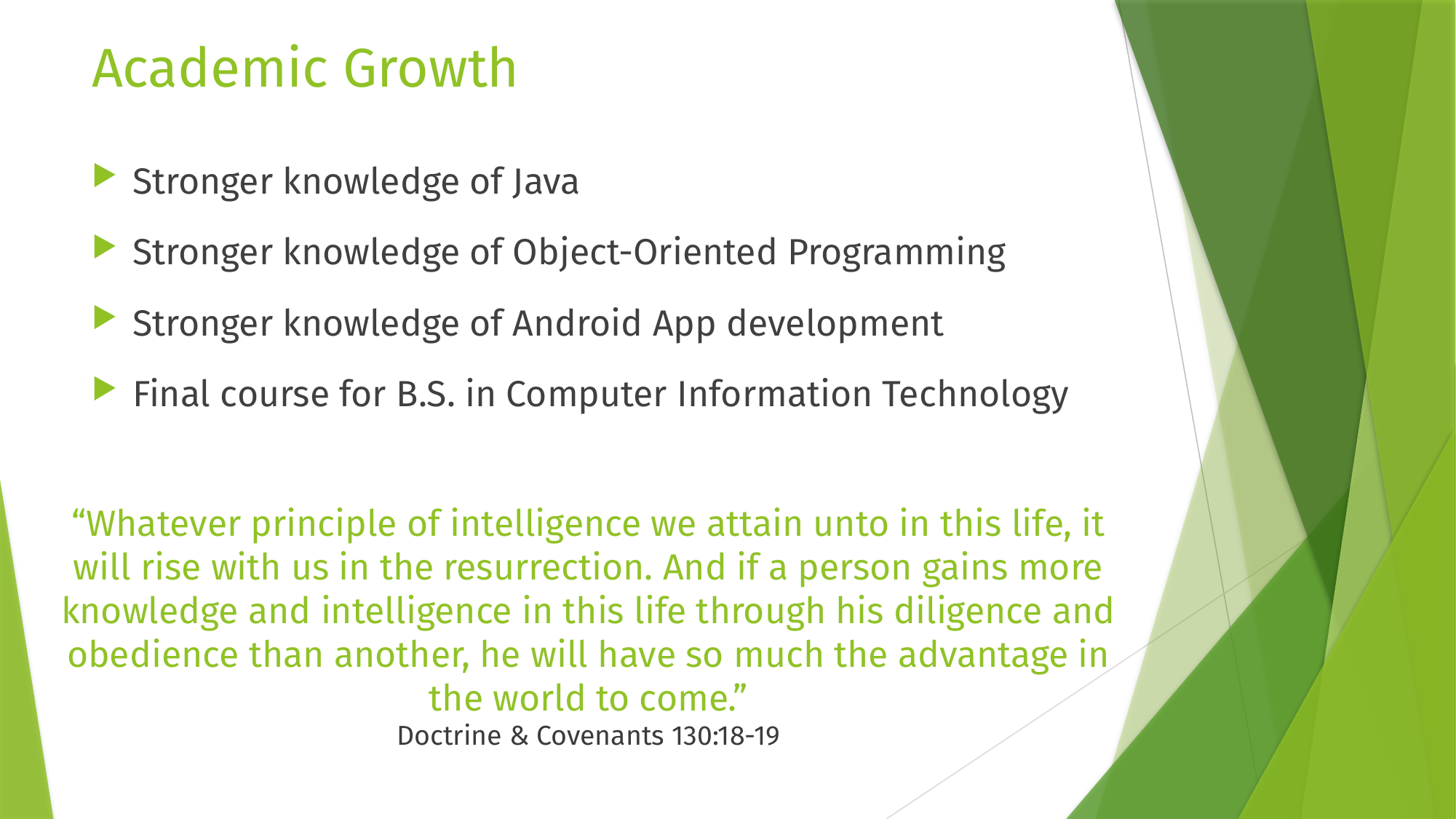

# Academic Growth
Stronger knowledge of Java
Stronger knowledge of Object-Oriented Programming
Stronger knowledge of Android App development
Final course for B.S. in Computer Information Technology
“Whatever principle of intelligence we attain unto in this life, it will rise with us in the resurrection. And if a person gains more knowledge and intelligence in this life through his diligence and obedience than another, he will have so much the advantage in the world to come.”
Doctrine & Covenants 130:18-19